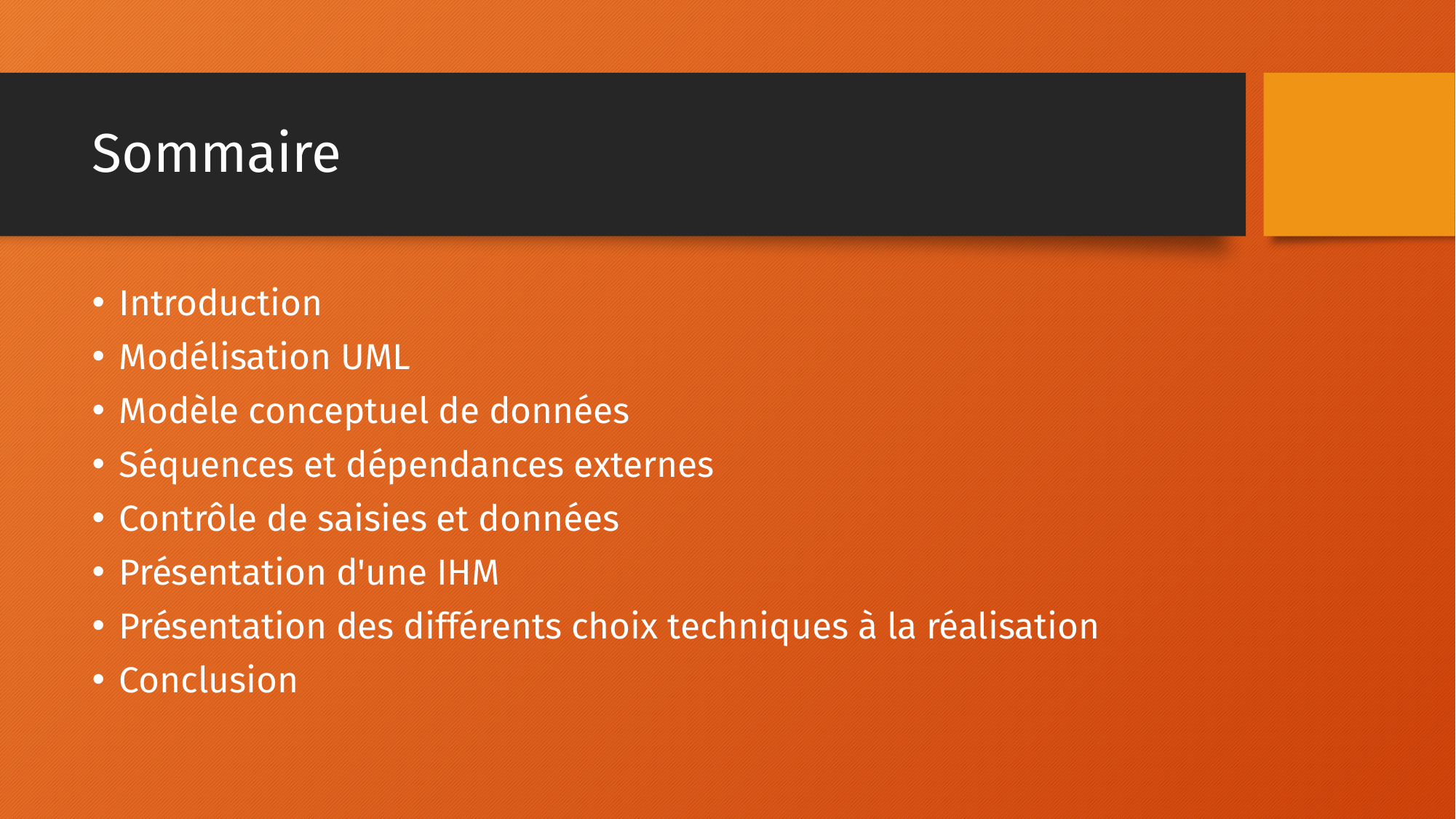

# Sommaire
Introduction
Modélisation UML
Modèle conceptuel de données
Séquences et dépendances externes
Contrôle de saisies et données
Présentation d'une IHM
Présentation des différents choix techniques à la réalisation
Conclusion